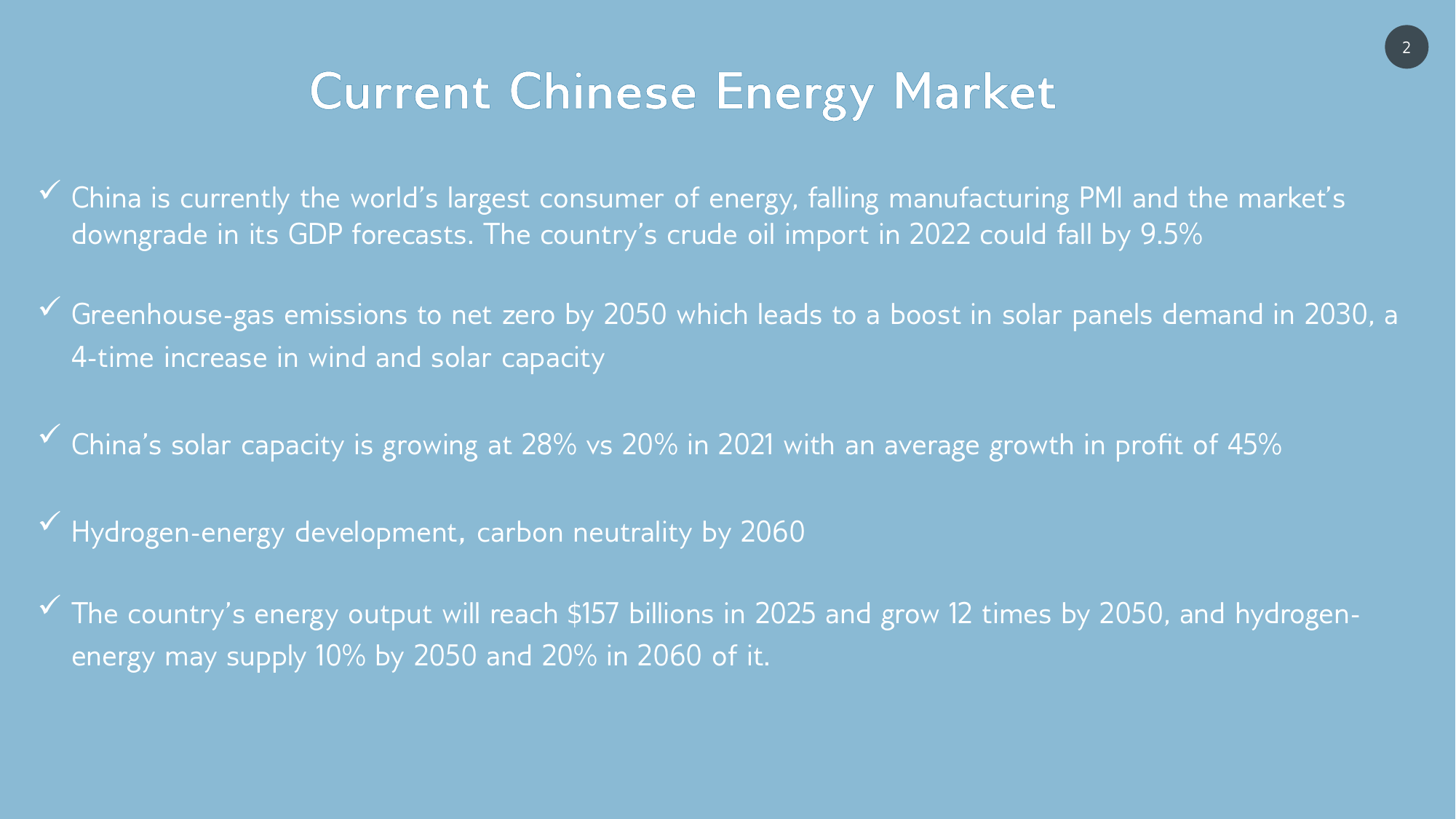

2
Current Chinese Energy Market
China is currently the world’s largest consumer of energy, falling manufacturing PMI and the market’s downgrade in its GDP forecasts. The country’s crude oil import in 2022 could fall by 9.5%

Greenhouse-gas emissions to net zero by 2050 which leads to a boost in solar panels demand in 2030, a 4-time increase in wind and solar capacity

China’s solar capacity is growing at 28% vs 20% in 2021 with an average growth in profit of 45%

Hydrogen-energy development, carbon neutrality by 2060

The country’s energy output will reach $157 billions in 2025 and grow 12 times by 2050, and hydrogen-energy may supply 10% by 2050 and 20% in 2060 of it.